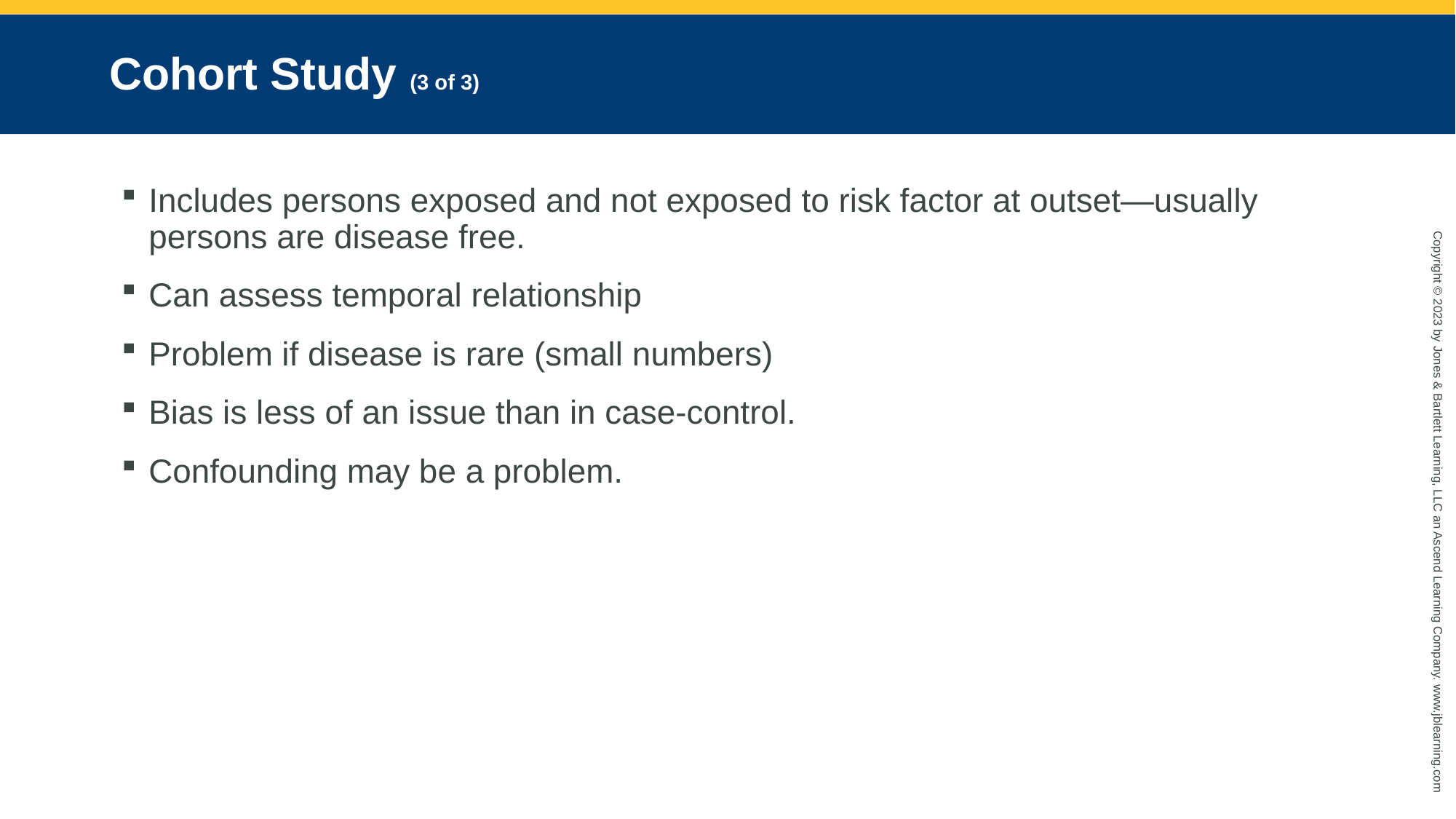

# Cohort Study (3 of 3)
Includes persons exposed and not exposed to risk factor at outset—usually persons are disease free.
Can assess temporal relationship
Problem if disease is rare (small numbers)
Bias is less of an issue than in case-control.
Confounding may be a problem.